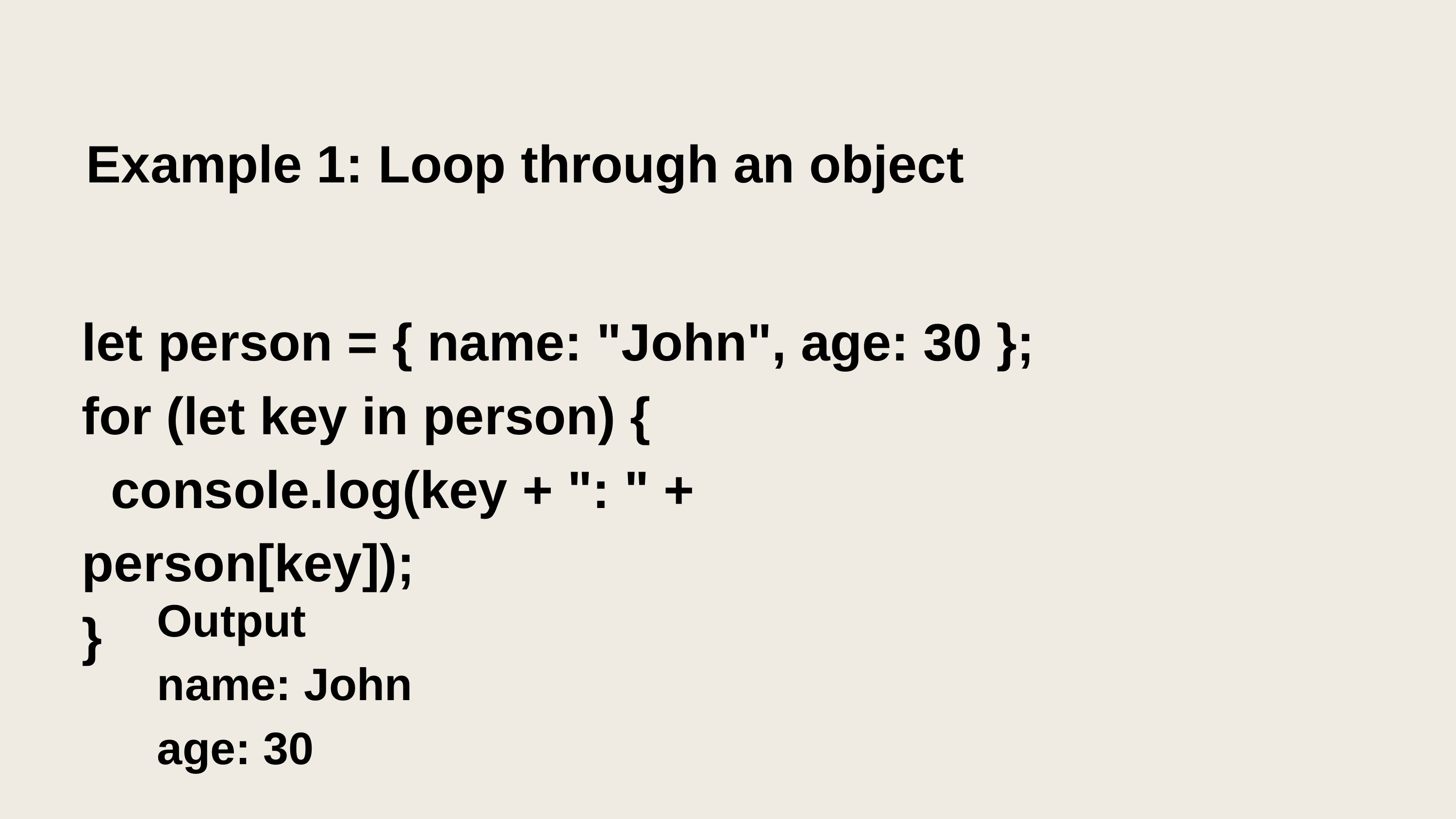

Example 1: Loop through an object
let person = { name: "John", age: 30 };
for (let key in person) {
  console.log(key + ": " + person[key]);
}
Output
name: John
age: 30